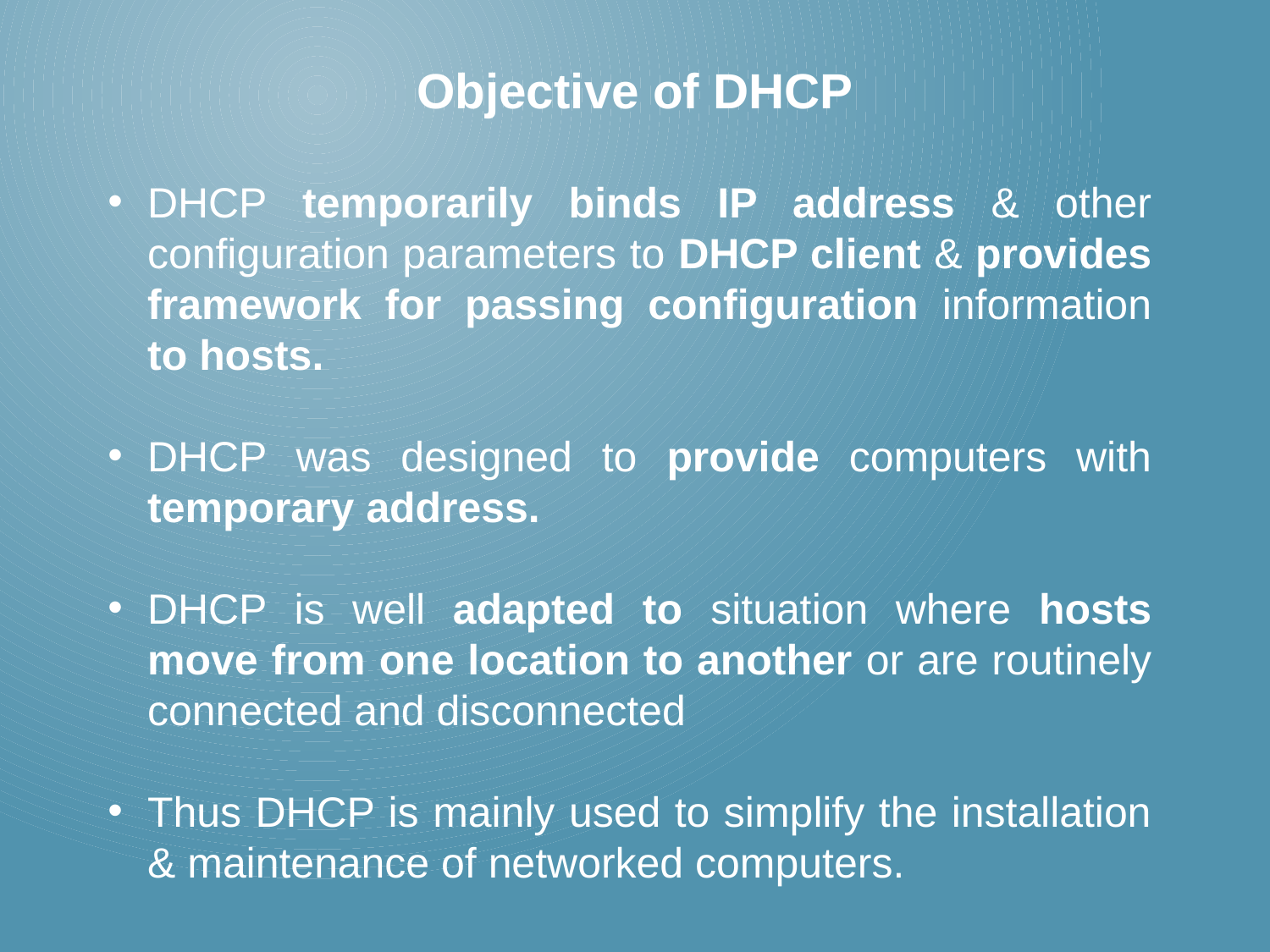

Objective of DHCP
DHCP temporarily binds IP address & other configuration parameters to DHCP client & provides framework for passing configuration information to hosts.

DHCP was designed to provide computers with temporary address.

DHCP is well adapted to situation where hosts move from one location to another or are routinely connected and disconnected

Thus DHCP is mainly used to simplify the installation & maintenance of networked computers.